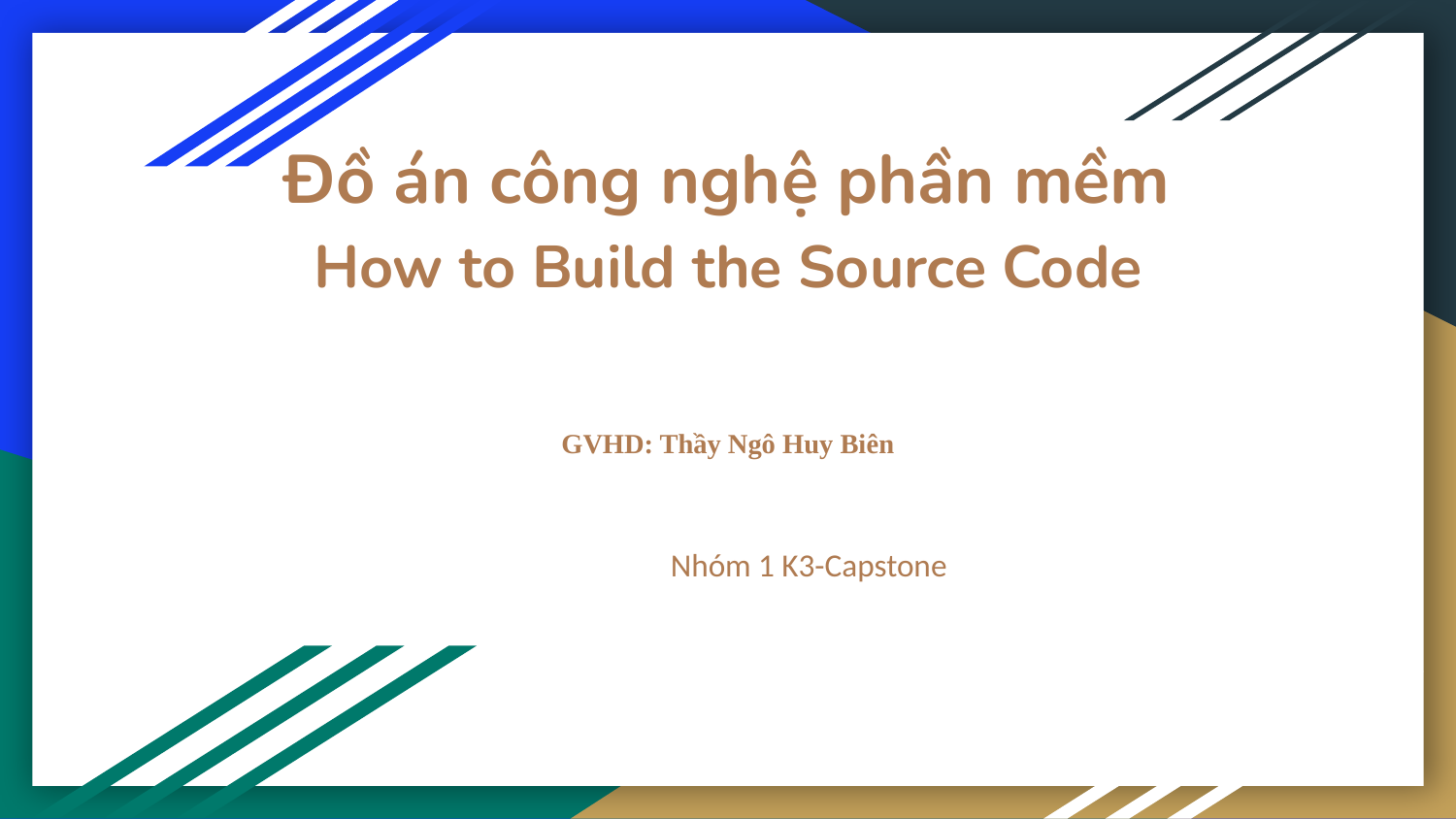

Đồ án công nghệ phần mềm
How to Build the Source Code

GVHD: Thầy Ngô Huy Biên
Nhóm 1 K3-Capstone